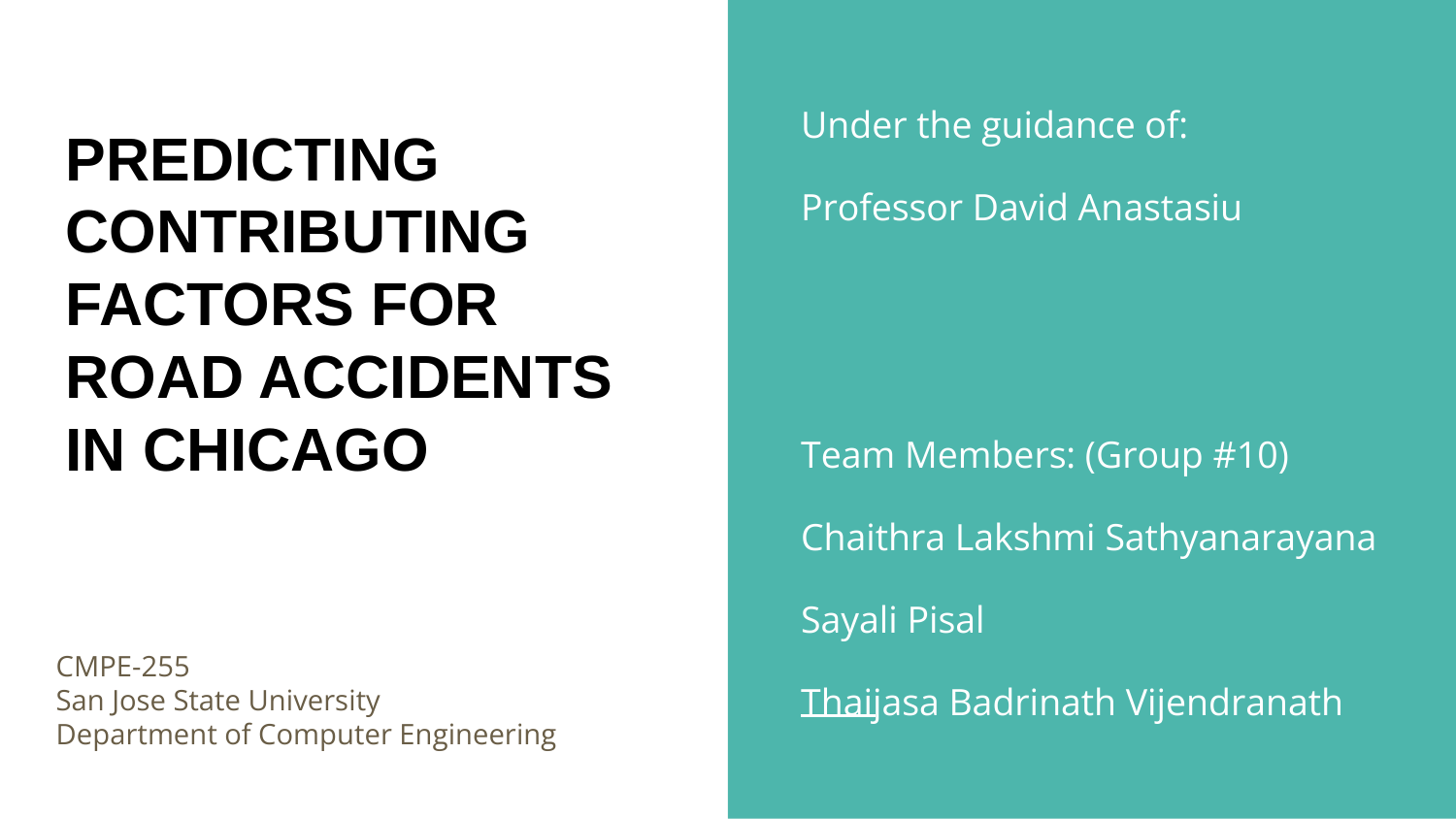

PREDICTING CONTRIBUTING FACTORS FOR ROAD ACCIDENTS IN CHICAGO
Under the guidance of:
Professor David Anastasiu

Team Members: (Group #10)
Chaithra Lakshmi Sathyanarayana
Sayali Pisal
Thaijasa Badrinath Vijendranath

CMPE-255
San Jose State University
Department of Computer Engineering